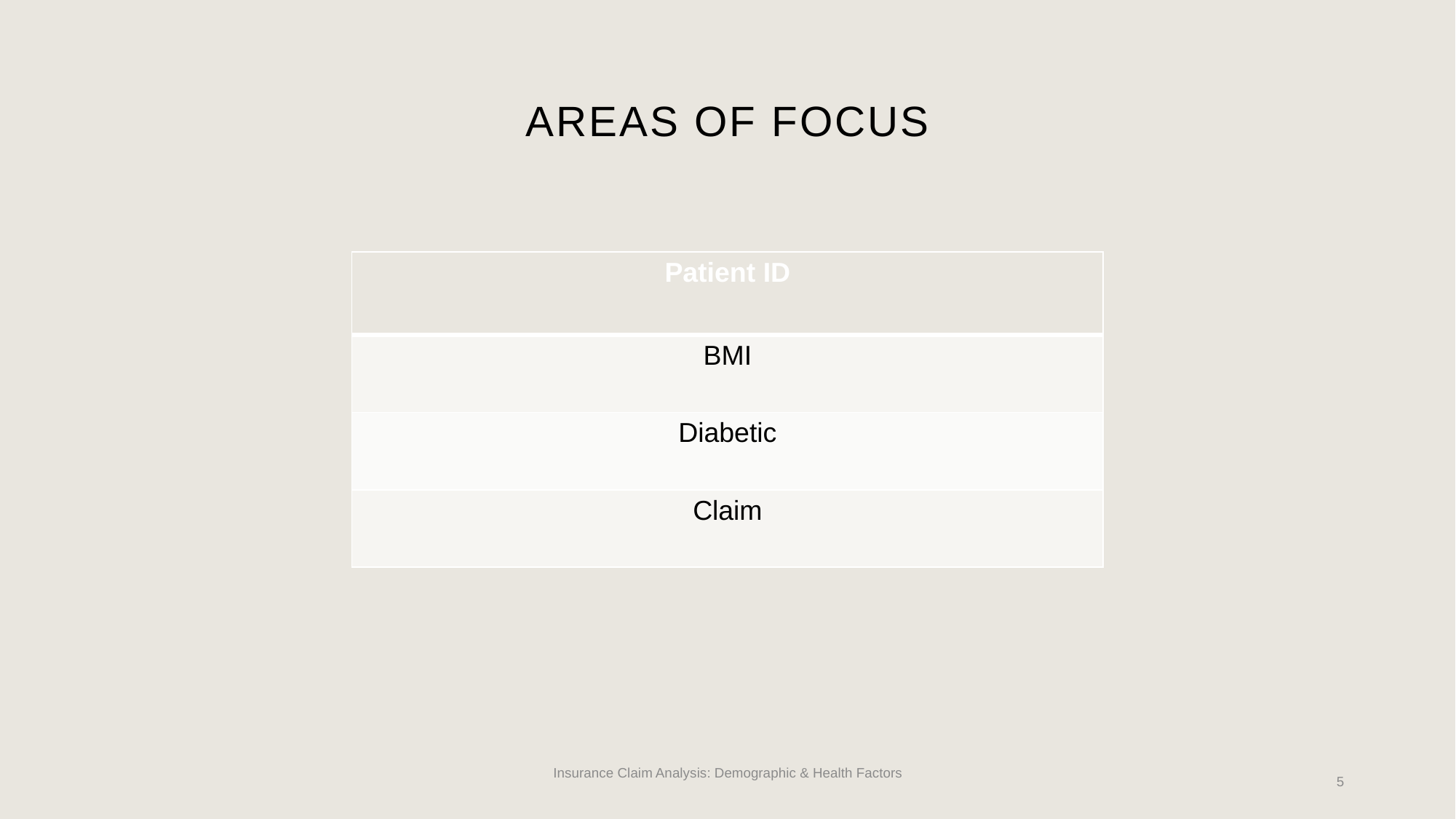

# Areas of focus
| Patient ID​ |
| --- |
| BMI​ |
| Diabetic​ |
| Claim​ |
Insurance Claim Analysis: Demographic & Health Factors

5